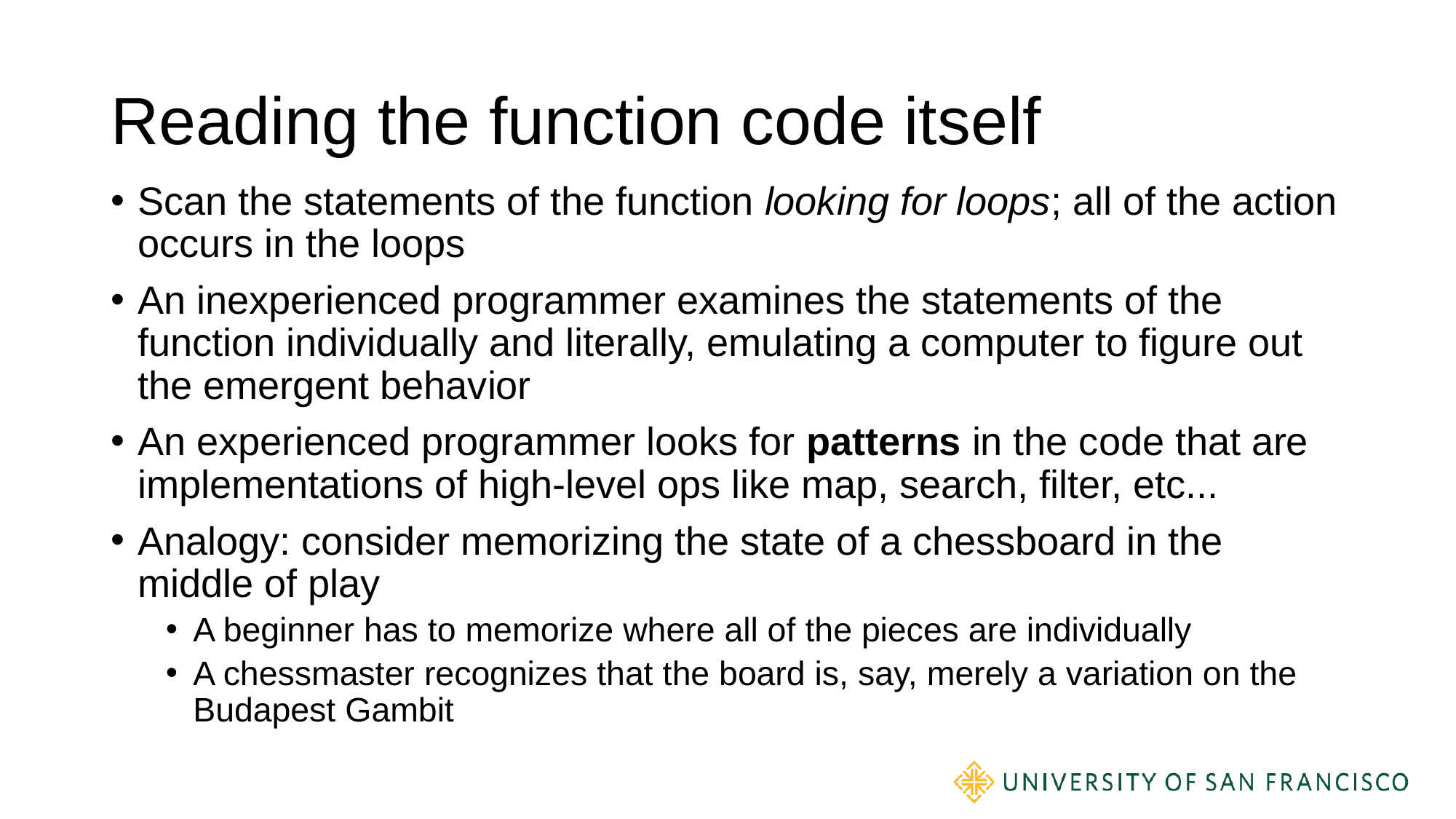

# Reading the function code itself
Scan the statements of the function looking for loops; all of the action occurs in the loops
An inexperienced programmer examines the statements of the function individually and literally, emulating a computer to figure out the emergent behavior
An experienced programmer looks for patterns in the code that are implementations of high-level ops like map, search, filter, etc...
Analogy: consider memorizing the state of a chessboard in the middle of play
A beginner has to memorize where all of the pieces are individually
A chessmaster recognizes that the board is, say, merely a variation on the Budapest Gambit